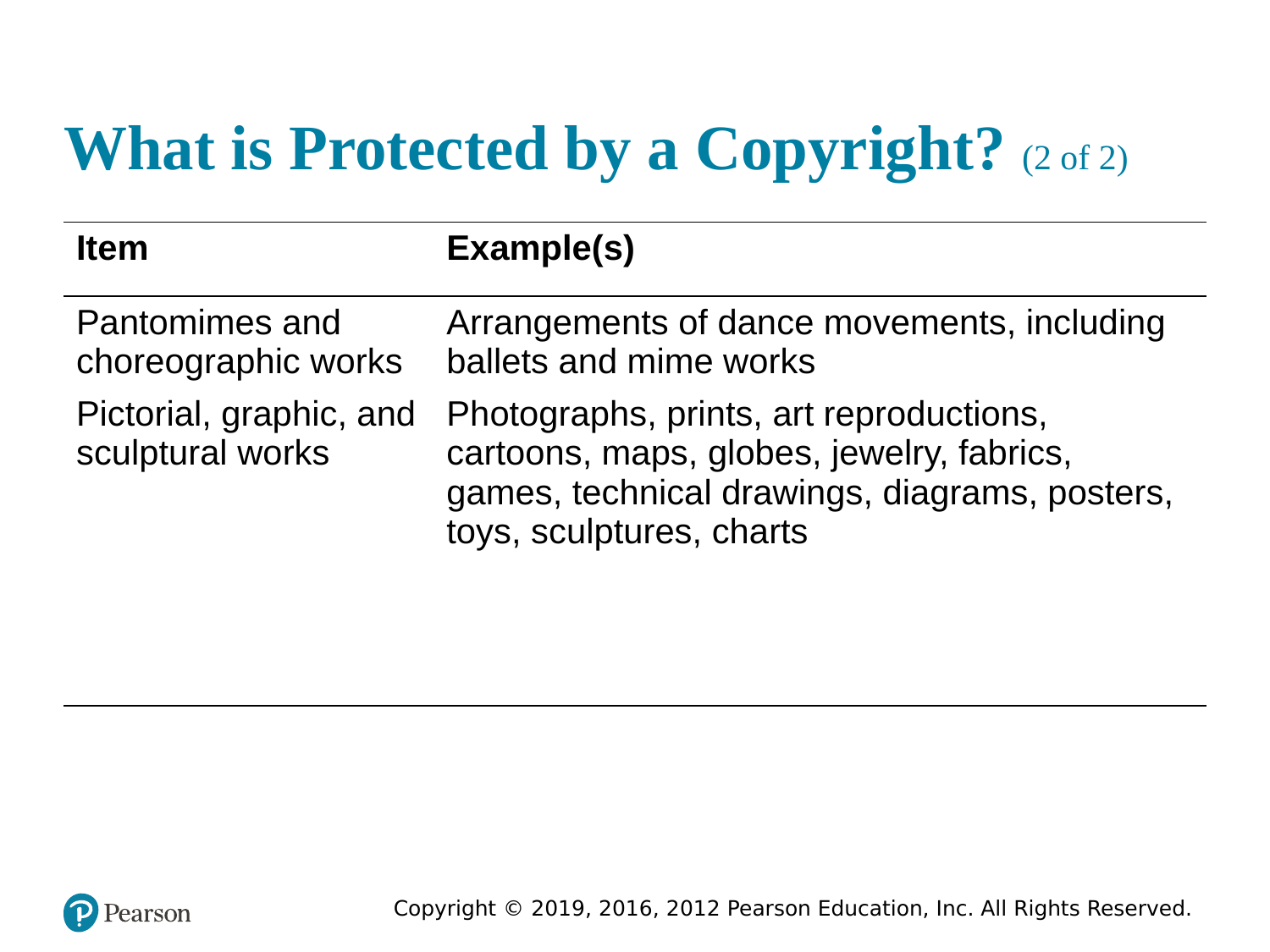

# What is Protected by a Copyright? (2 of 2)
| Item | Example(s) |
| --- | --- |
| Pantomimes and choreographic works | Arrangements of dance movements, including ballets and mime works |
| Pictorial, graphic, and sculptural works | Photographs, prints, art reproductions, cartoons, maps, globes, jewelry, fabrics, games, technical drawings, diagrams, posters, toys, sculptures, charts |
|  |  |
|  |  |